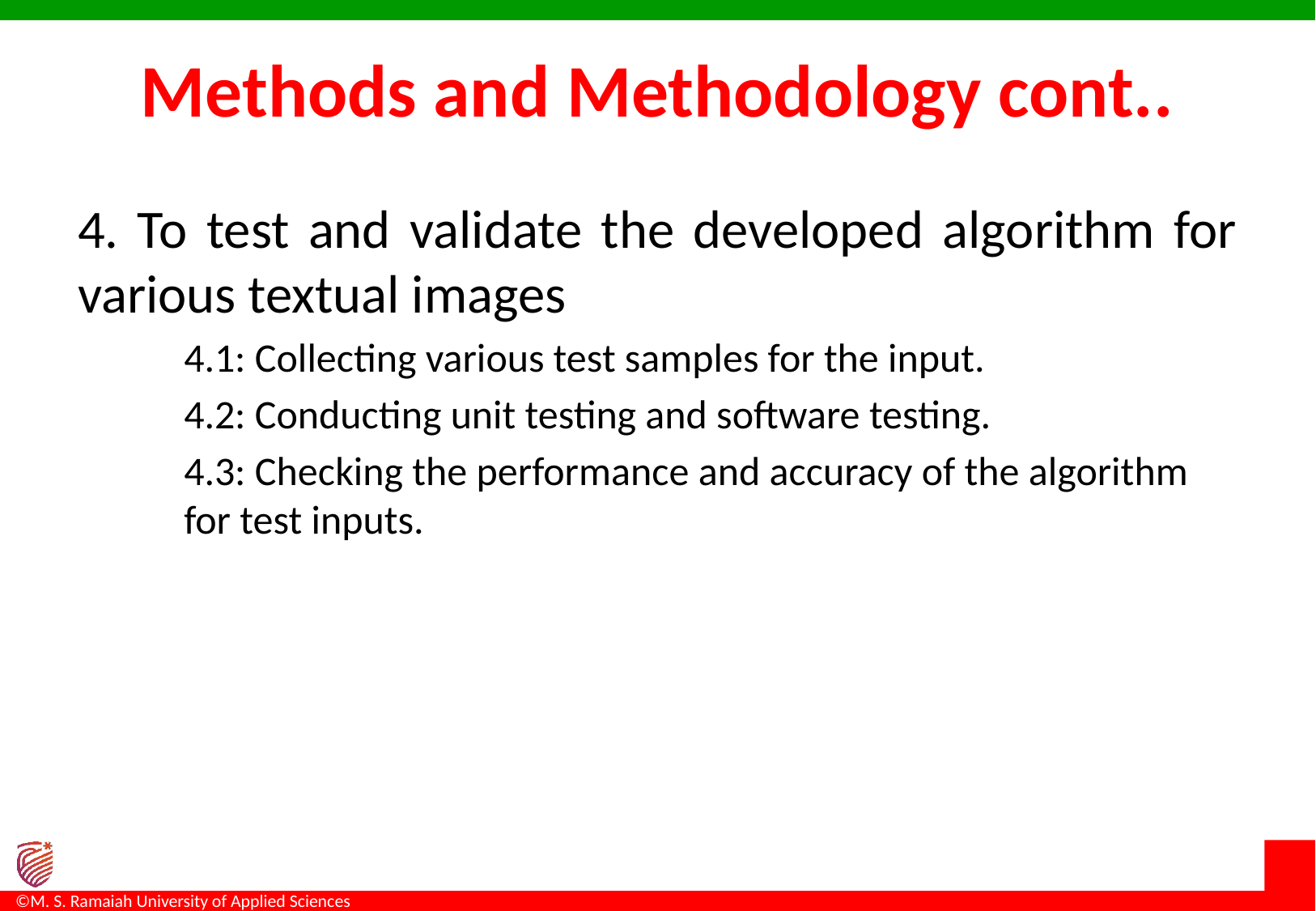

# Methods and Methodology cont..
4. To test and validate the developed algorithm for various textual images
4.1: Collecting various test samples for the input.
4.2: Conducting unit testing and software testing.
4.3: Checking the performance and accuracy of the algorithm for test inputs.